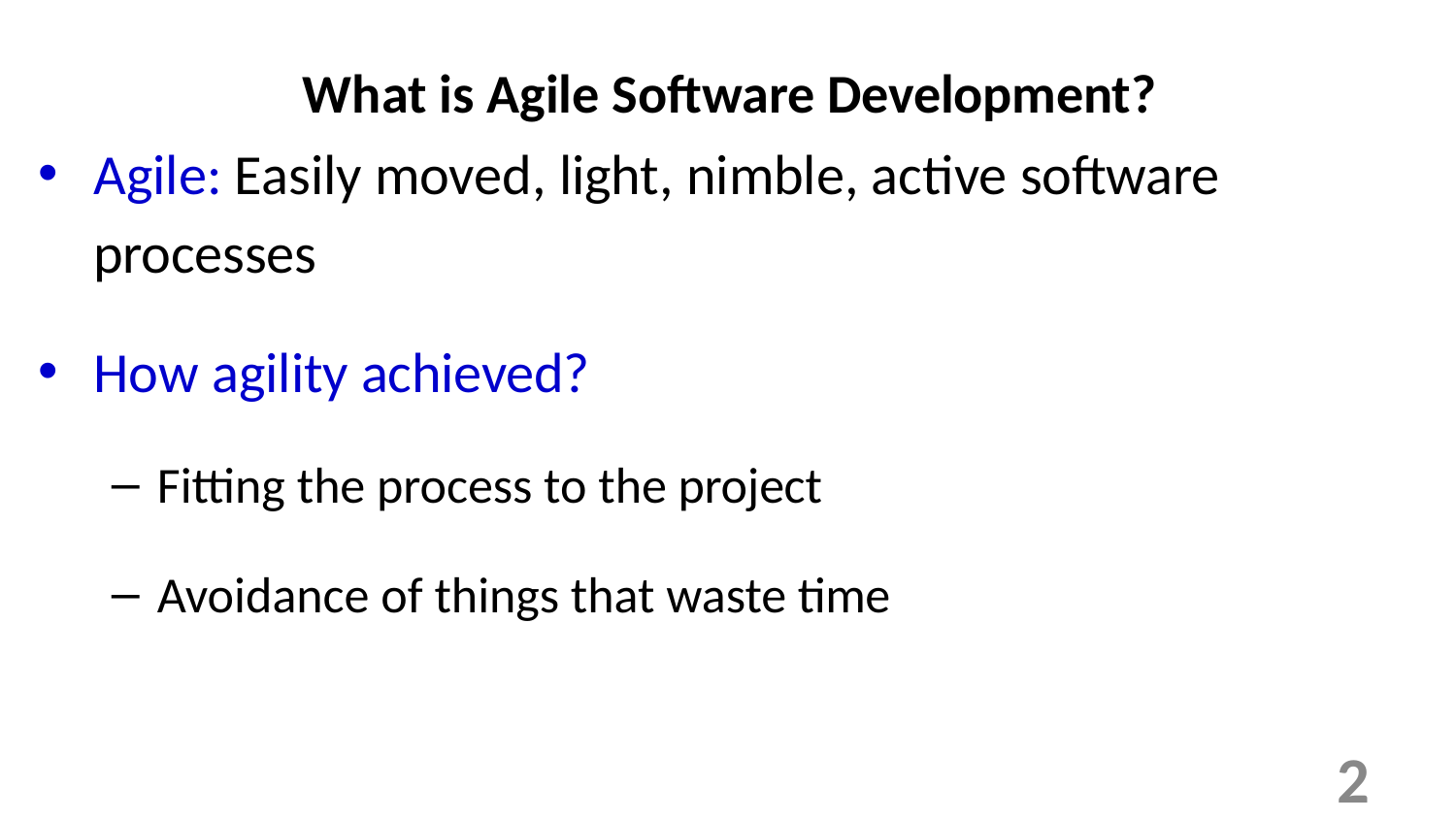

What is Agile Software Development?
Agile: Easily moved, light, nimble, active software processes
How agility achieved?
Fitting the process to the project
Avoidance of things that waste time
2